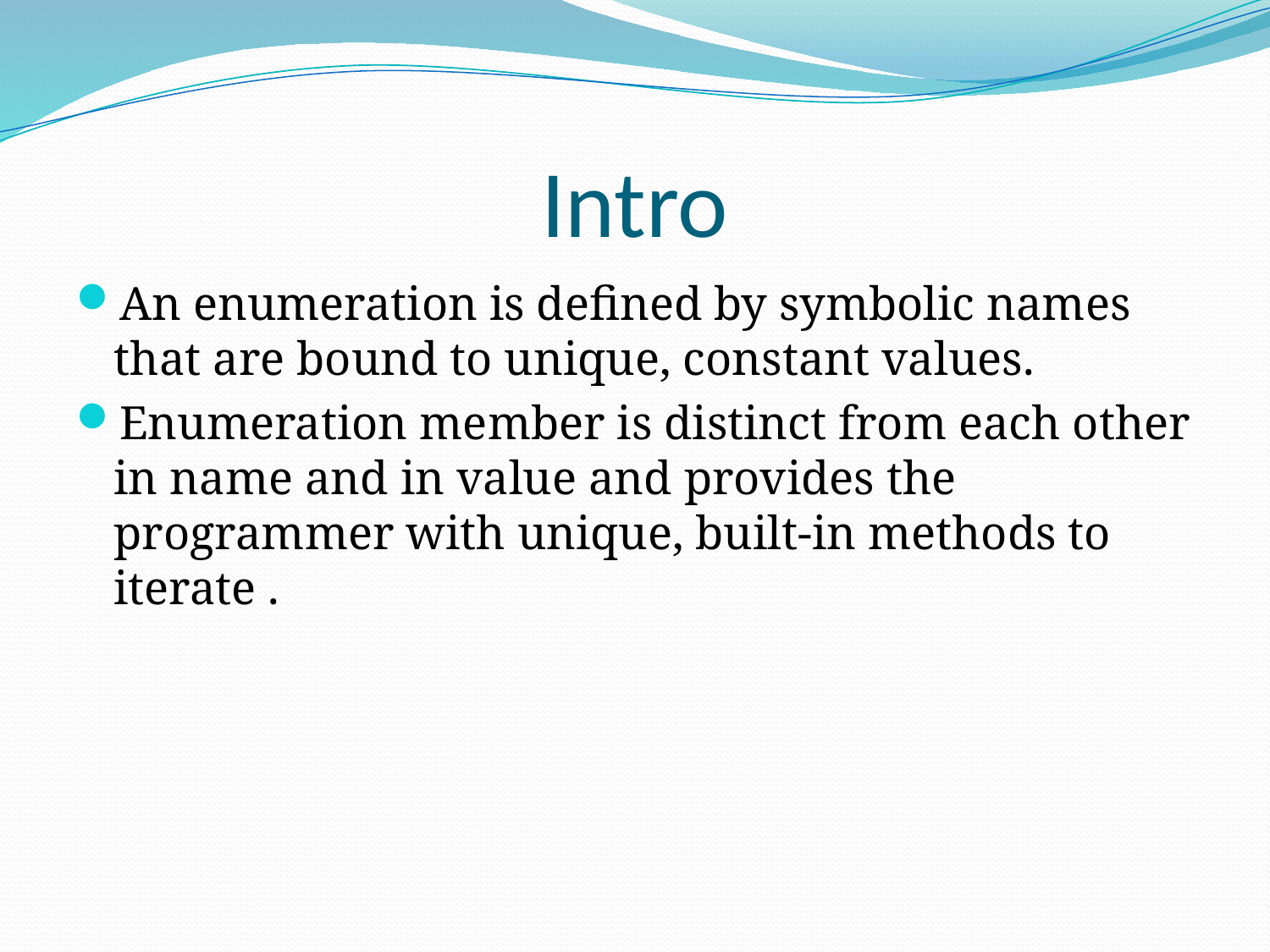

# Intro
An enumeration is defined by symbolic names that are bound to unique, constant values.
Enumeration member is distinct from each other in name and in value and provides the programmer with unique, built-in methods to iterate .